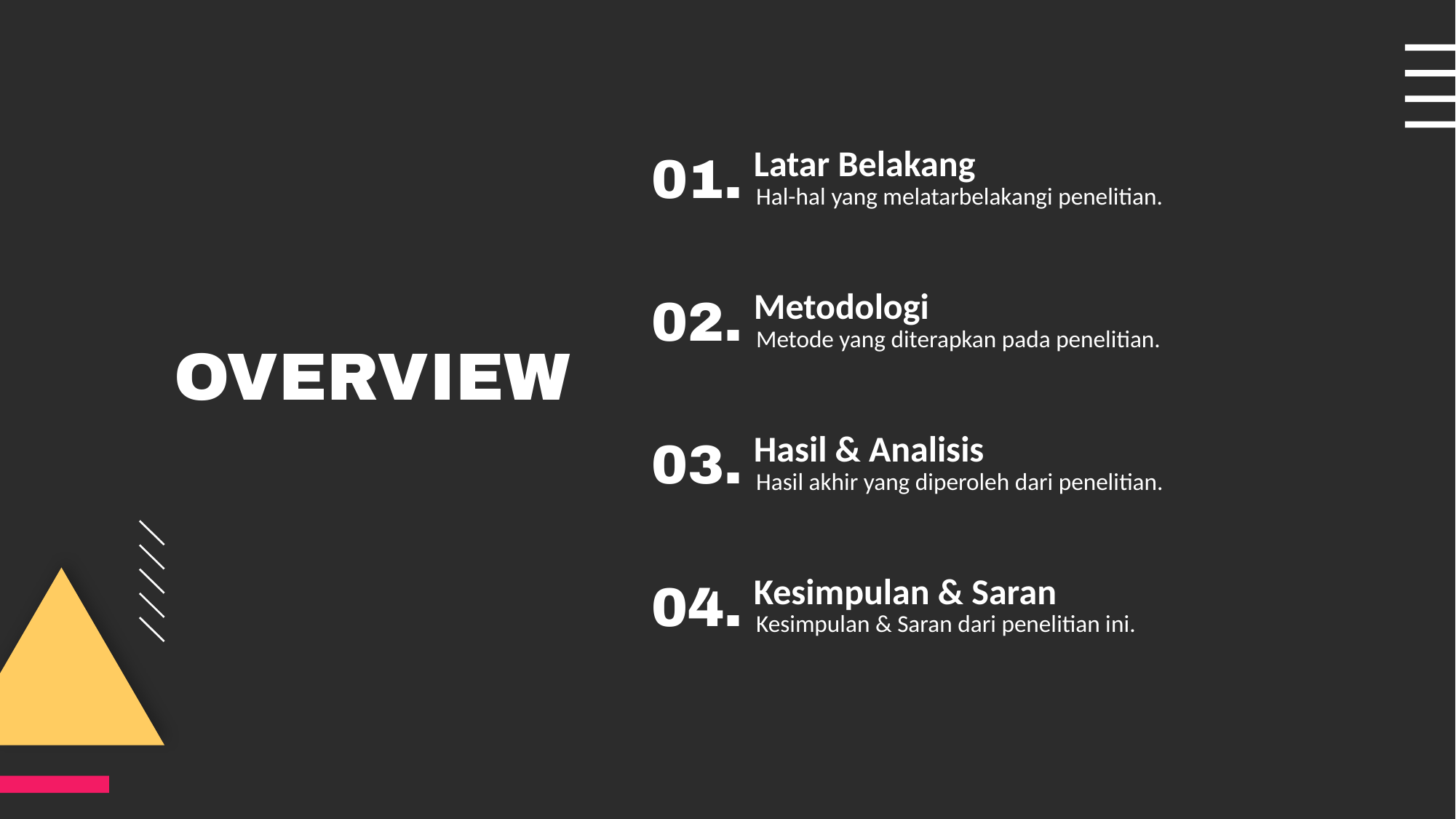

Latar Belakang
01.
Hal-hal yang melatarbelakangi penelitian.
Metodologi
02.
Metode yang diterapkan pada penelitian.
OVERVIEW
Hasil & Analisis
03.
Hasil akhir yang diperoleh dari penelitian.
Kesimpulan & Saran
04.
Kesimpulan & Saran dari penelitian ini.